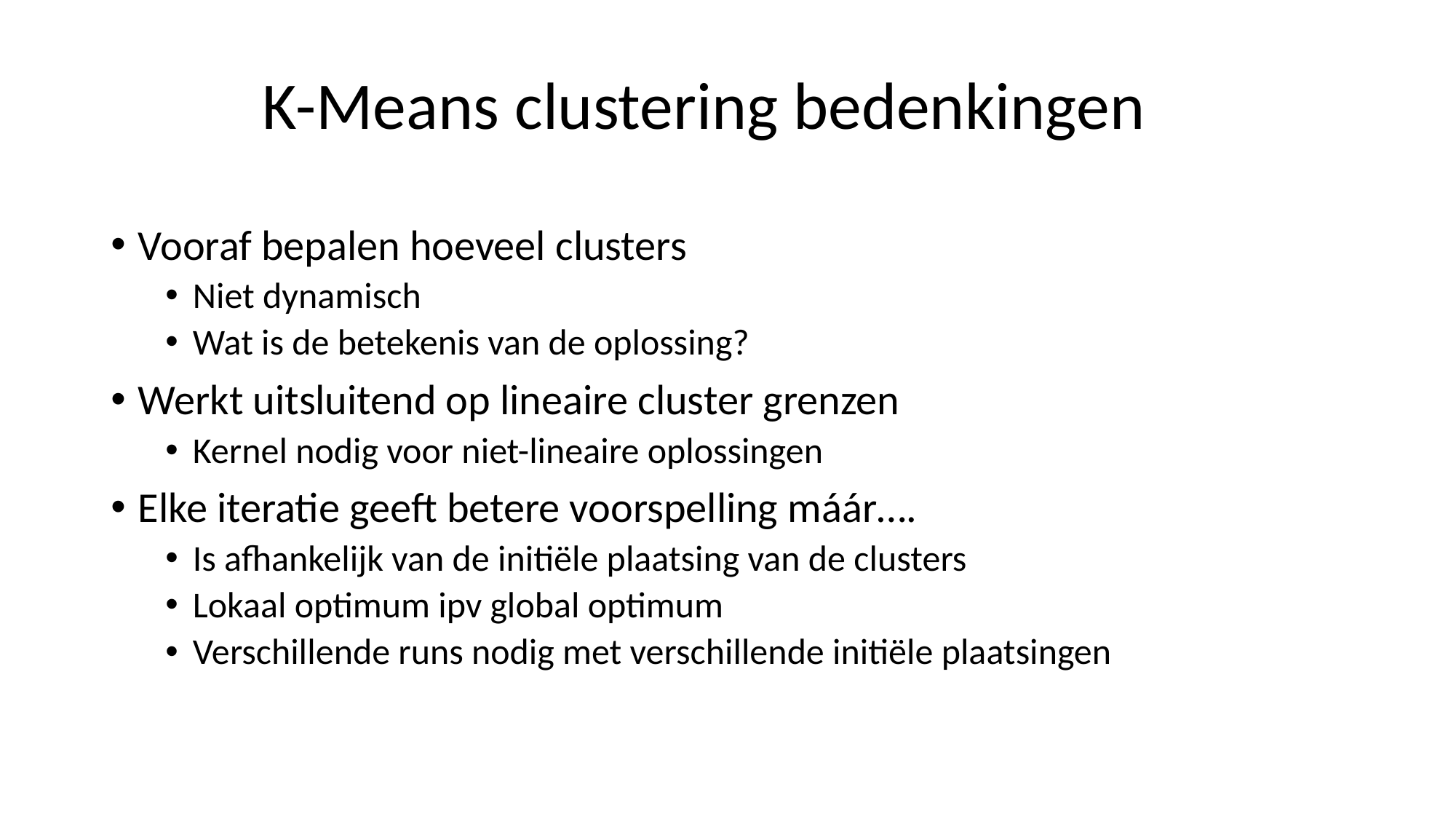

# K-Means clustering bedenkingen
Vooraf bepalen hoeveel clusters
Niet dynamisch
Wat is de betekenis van de oplossing?
Werkt uitsluitend op lineaire cluster grenzen
Kernel nodig voor niet-lineaire oplossingen
Elke iteratie geeft betere voorspelling máár….
Is afhankelijk van de initiële plaatsing van de clusters
Lokaal optimum ipv global optimum
Verschillende runs nodig met verschillende initiële plaatsingen